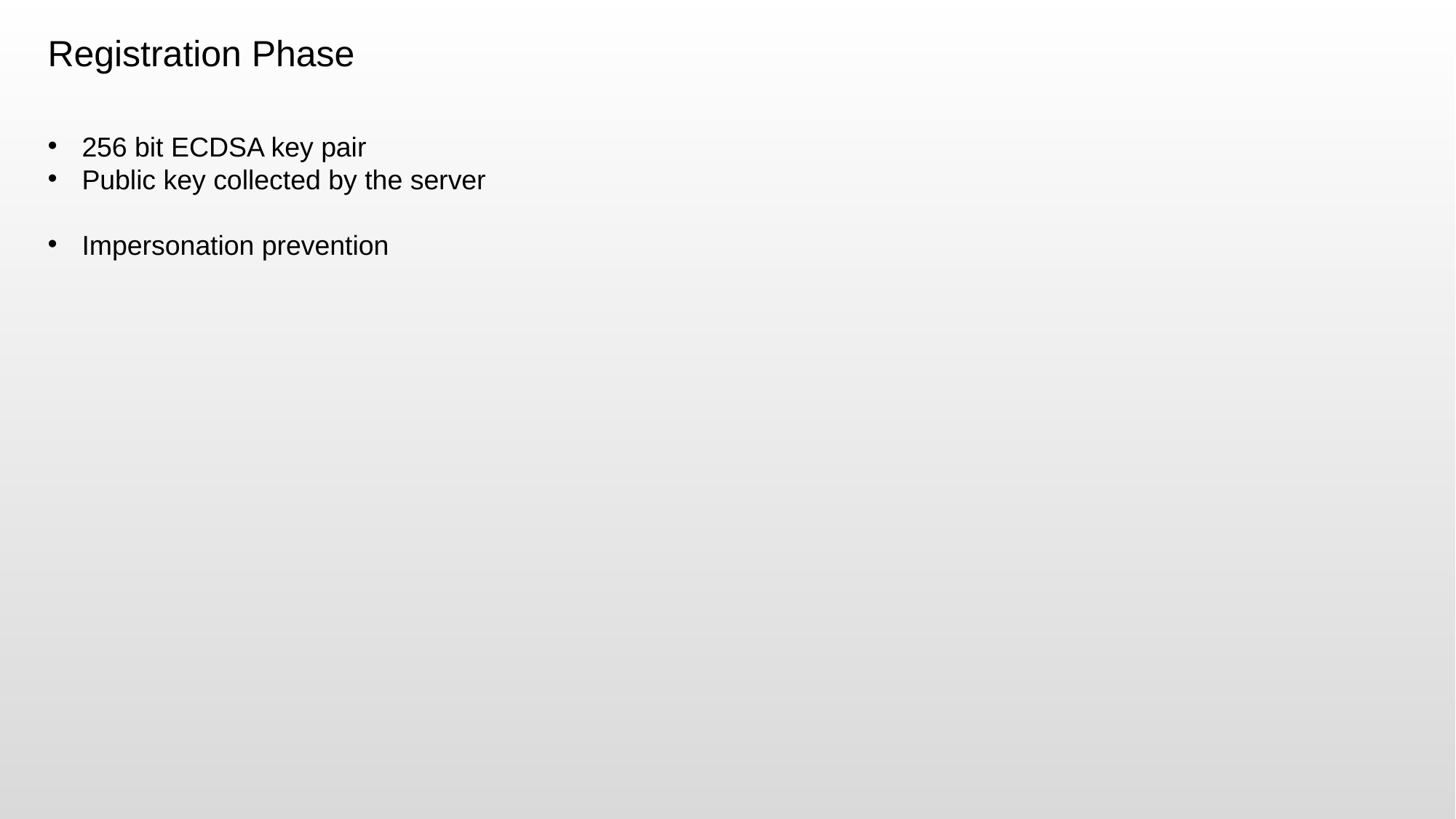

Registration Phase
256 bit ECDSA key pair
Public key collected by the server

Impersonation prevention